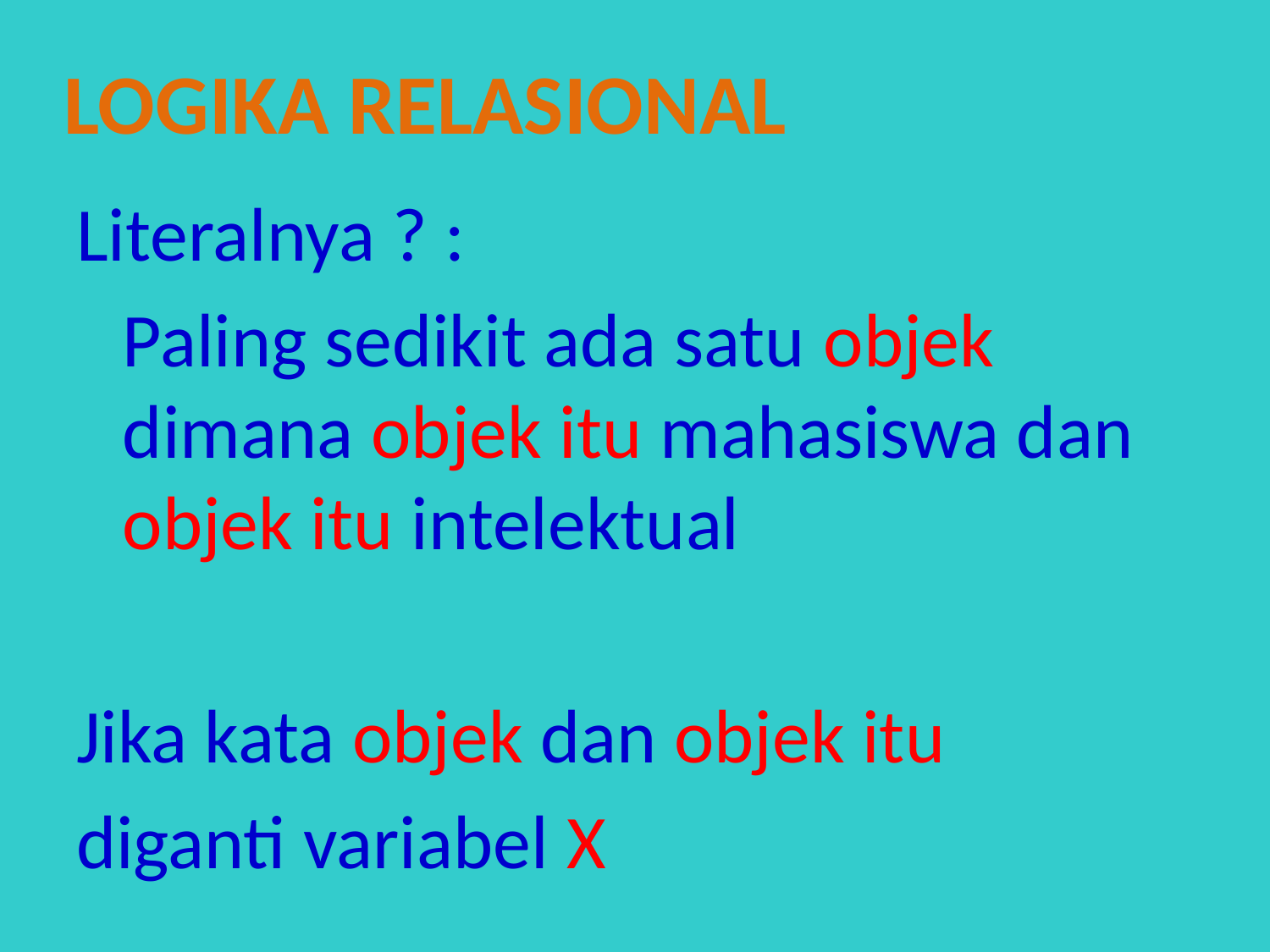

Logika Relasional
Literalnya ? :
	Paling sedikit ada satu objek dimana objek itu mahasiswa dan objek itu intelektual

Jika kata objek dan objek itu
diganti variabel X